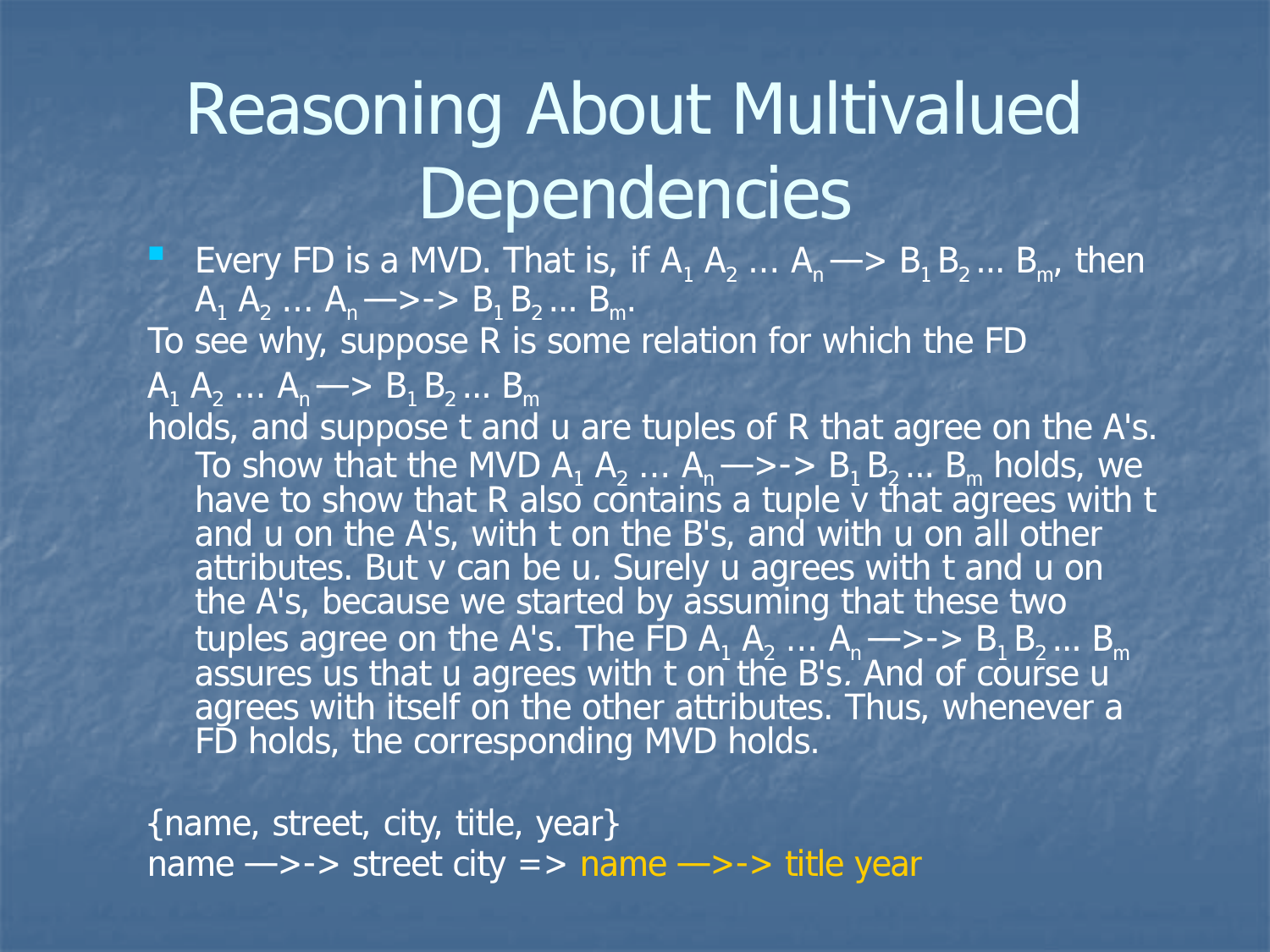

# Reasoning About Multivalued Dependencies
Every FD is a MVD. That is, if A1 A2 ... An —> B1 B2 … Bm, then A1 A2 ... An —>-> B1 B2 … Bm.
To see why, suppose R is some relation for which the FD
A1 A2 ... An —> B1 B2 … Bm
holds, and suppose t and u are tuples of R that agree on the A's. To show that the MVD A1 A2 ... An —>-> B1 B2 … Bm holds, we have to show that R also contains a tuple v that agrees with t and u on the A's, with t on the B's, and with u on all other attributes. But v can be u. Surely u agrees with t and u on the A's, because we started by assuming that these two tuples agree on the A's. The FD A1 A2 ... An —>-> B1 B2 … Bm assures us that u agrees with t on the B's. And of course u agrees with itself on the other attributes. Thus, whenever a FD holds, the corresponding MVD holds.

{name, street, city, title, year}
name —>-> street city => name —>-> title year